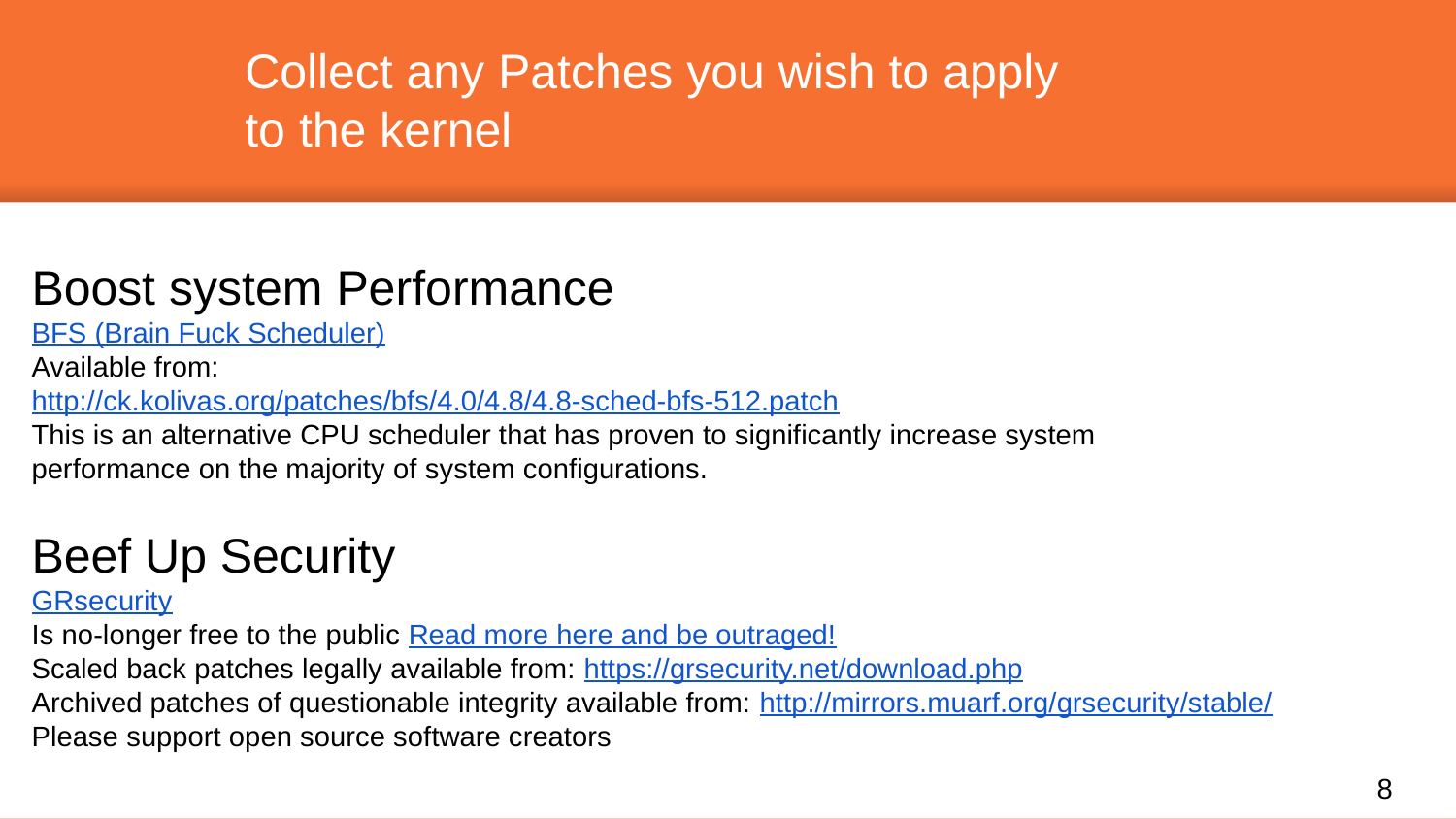

Collect any Patches you wish to apply to the kernel

Boost system Performance
BFS (Brain Fuck Scheduler)
Available from:
http://ck.kolivas.org/patches/bfs/4.0/4.8/4.8-sched-bfs-512.patch
This is an alternative CPU scheduler that has proven to significantly increase system performance on the majority of system configurations.
Beef Up Security
GRsecurity
Is no-longer free to the public Read more here and be outraged!
Scaled back patches legally available from: https://grsecurity.net/download.php
Archived patches of questionable integrity available from: http://mirrors.muarf.org/grsecurity/stable/
Please support open source software creators
8